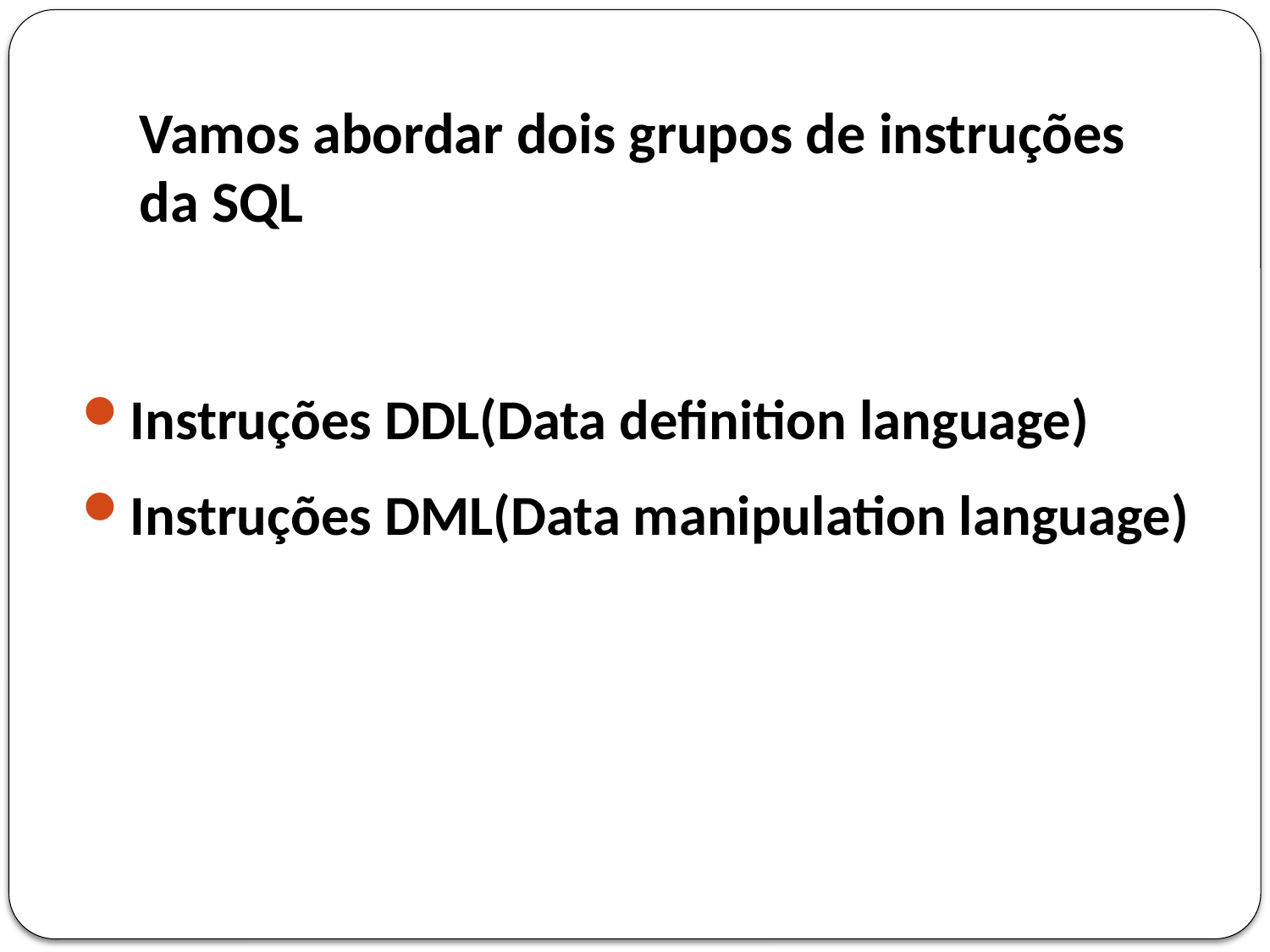

# Vamos abordar dois grupos de instruções da SQL
Instruções DDL(Data definition language)
Instruções DML(Data manipulation language)